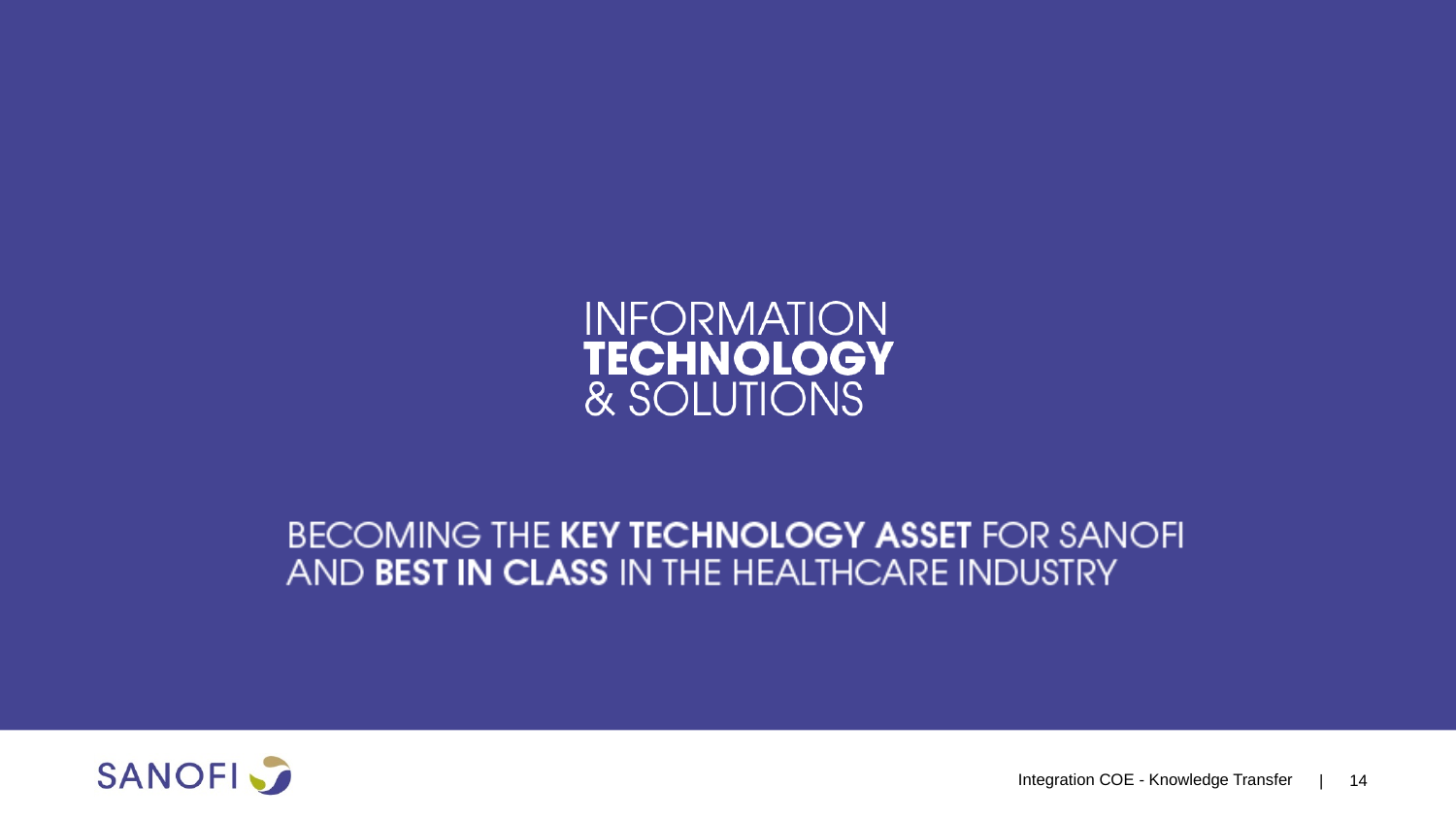

Integration COE - Knowledge Transfer
|         14